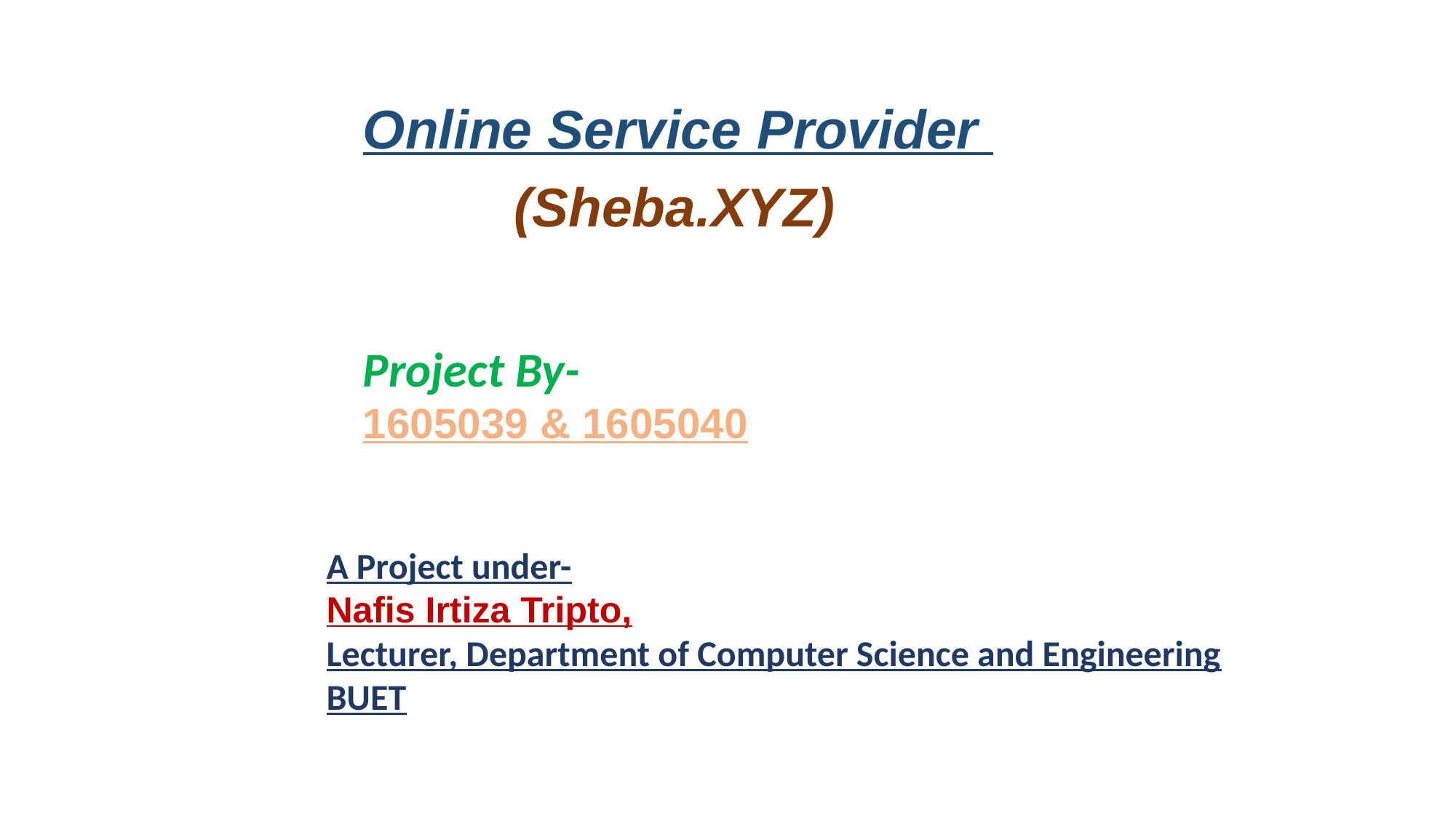

Online Service Provider
          (Sheba.XYZ)

Project By-
1605039 & 1605040
A Project under-
Nafis Irtiza Tripto,
Lecturer, Department of Computer Science and Engineering
BUET